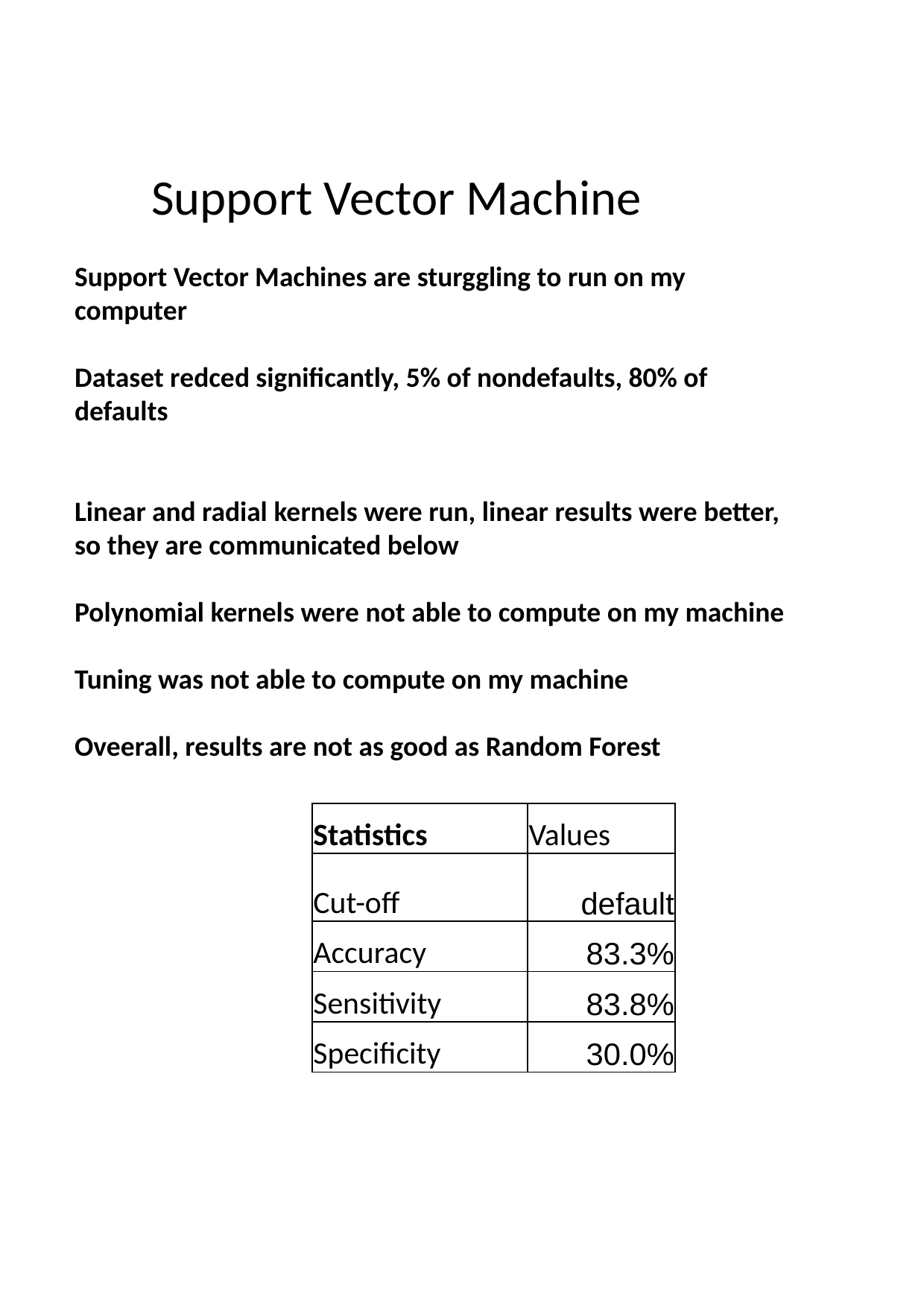

Support Vector Machine
Support Vector Machines are sturggling to run on my computer

Dataset redced significantly, 5% of nondefaults, 80% of defaults

Linear and radial kernels were run, linear results were better, so they are communicated below

Polynomial kernels were not able to compute on my machine

Tuning was not able to compute on my machine

Oveerall, results are not as good as Random Forest

| Statistics | Values |
| --- | --- |
| Cut-off | default |
| Accuracy | 83.3% |
| Sensitivity | 83.8% |
| Specificity | 30.0% |